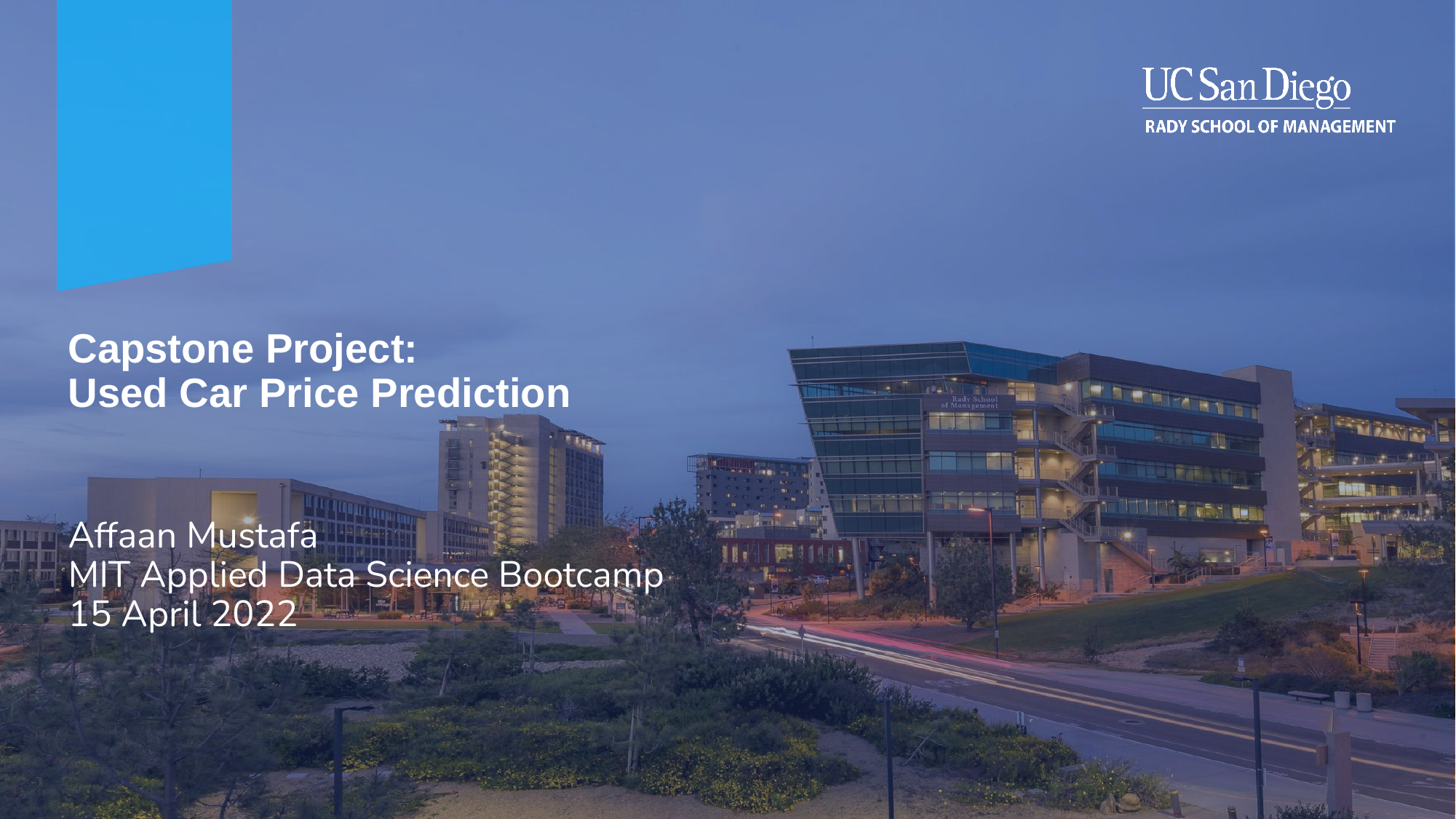

# Capstone Project:
Used Car Price Prediction
Affaan Mustafa
MIT Applied Data Science Bootcamp
15 April 2022